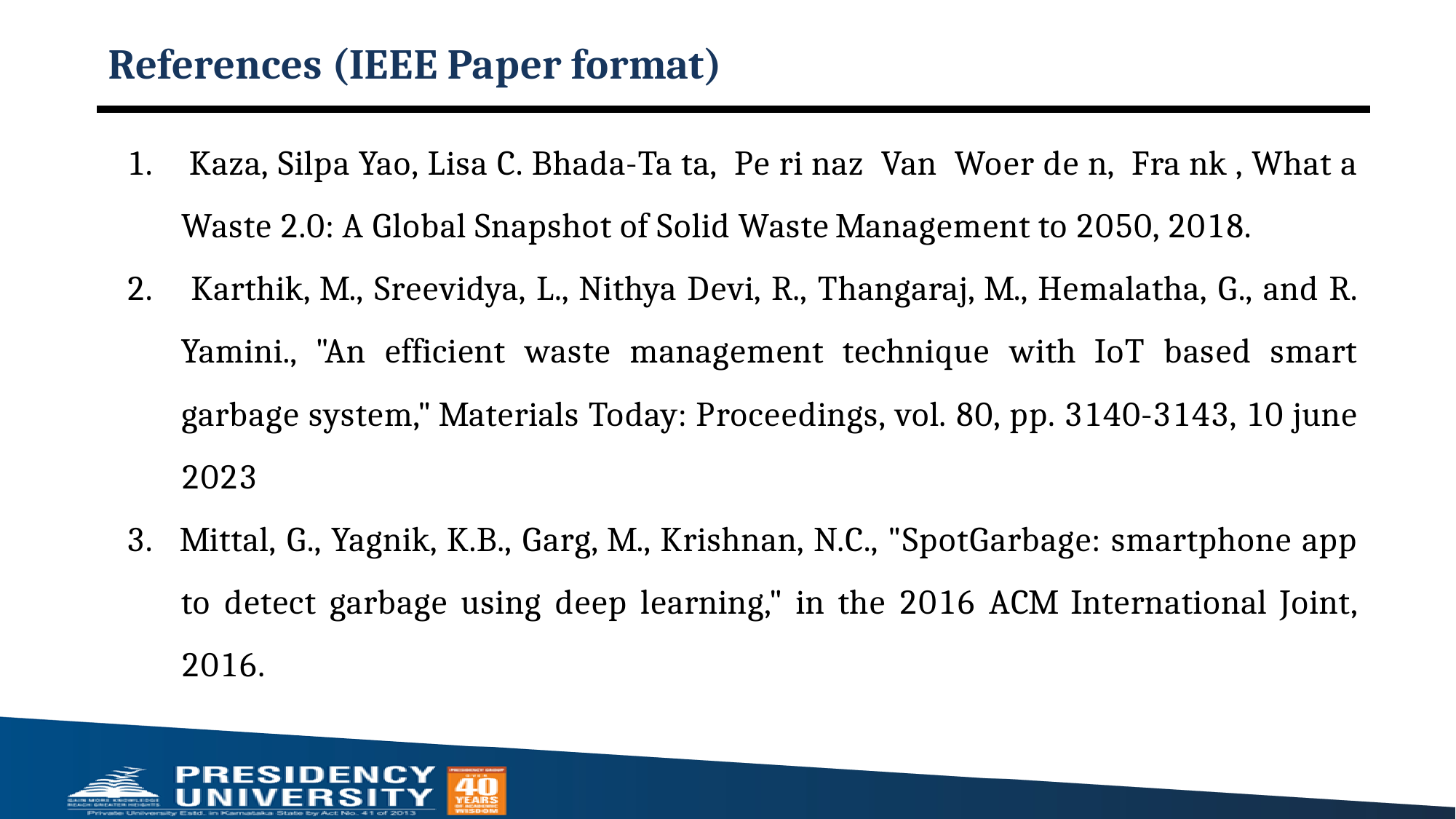

# References (IEEE Paper format)
 Kaza, Silpa Yao, Lisa C. Bhada-Ta ta,  Pe ri naz  Van  Woer de n,  Fra nk , What a Waste 2.0: A Global Snapshot of Solid Waste Management to 2050, 2018.
 Karthik, M., Sreevidya, L., Nithya Devi, R., Thangaraj, M., Hemalatha, G., and R. Yamini., "An efficient waste management technique with IoT based smart garbage system," Materials Today: Proceedings, vol. 80, pp. 3140-3143, 10 june 2023
Mittal, G., Yagnik, K.B., Garg, M., Krishnan, N.C., "SpotGarbage: smartphone app to detect garbage using deep learning," in the 2016 ACM International Joint, 2016.